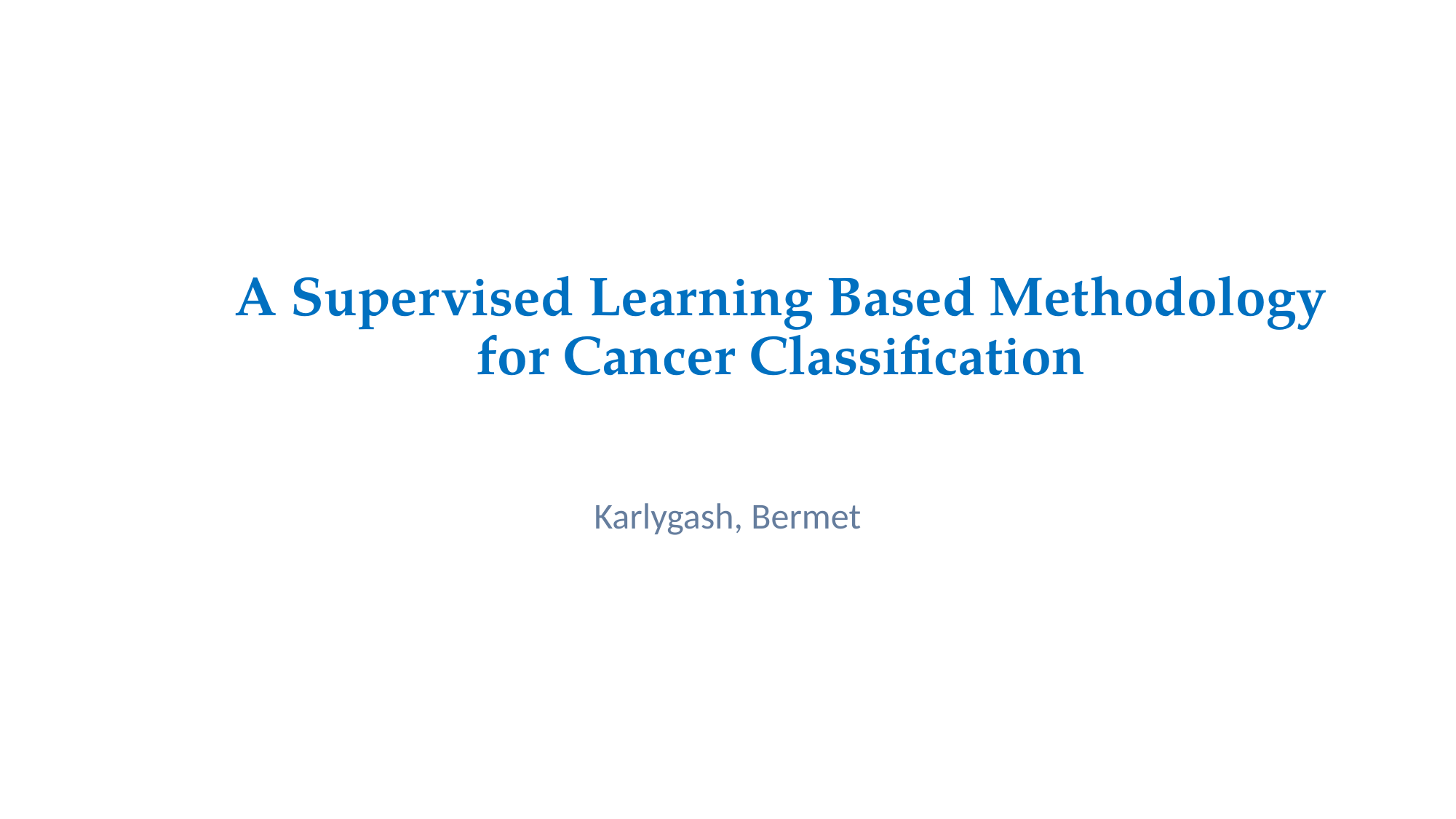

# A Supervised Learning Based Methodology for Cancer Classification
Karlygash, Bermet